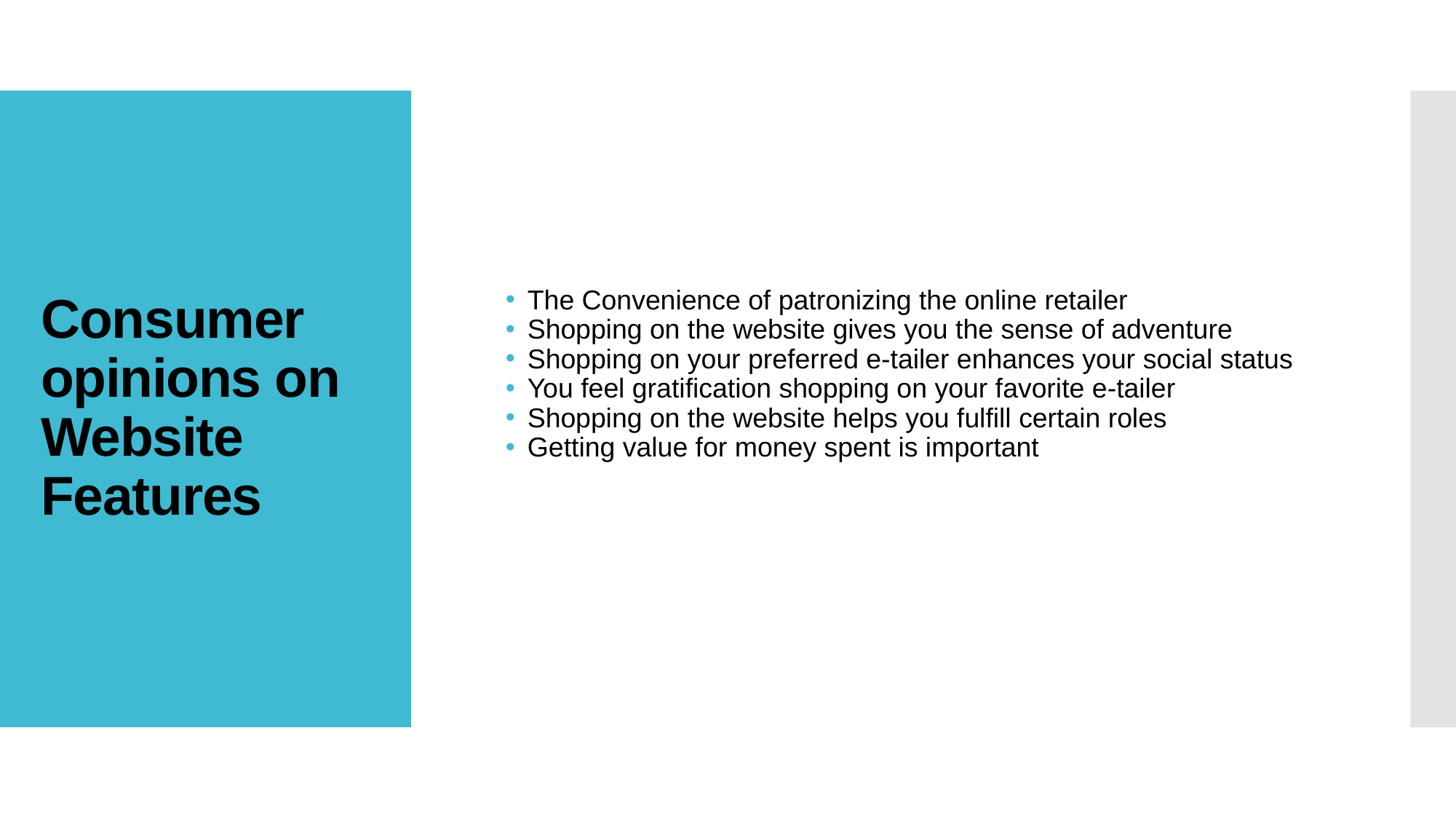

The Convenience of patronizing the online retailer
Shopping on the website gives you the sense of adventure
Shopping on your preferred e-tailer enhances your social status
You feel gratification shopping on your favorite e-tailer
Shopping on the website helps you fulfill certain roles
Getting value for money spent is important

# Consumer opinions on Website Features